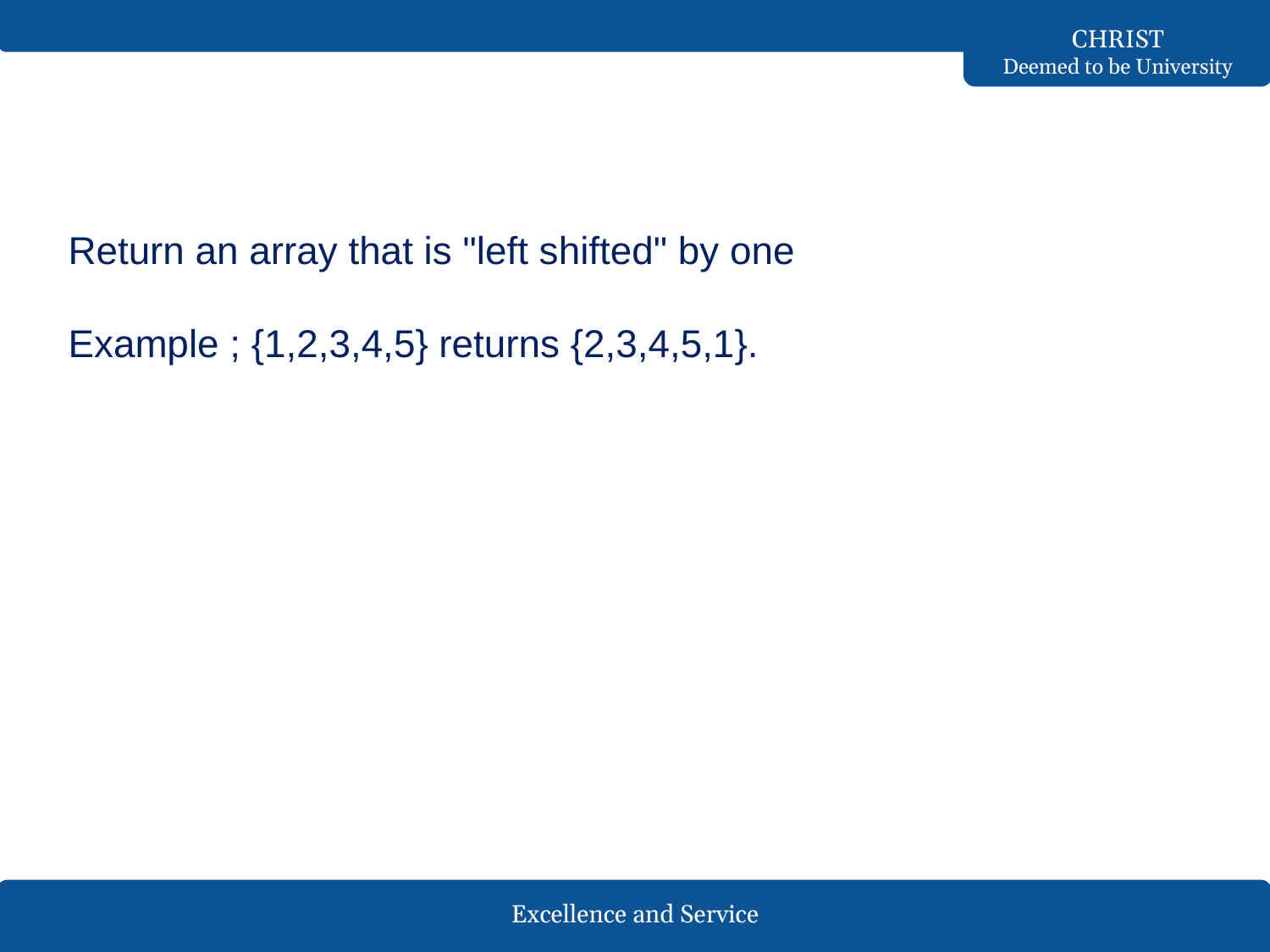

#
Return an array that is "left shifted" by one

Example ; {1,2,3,4,5} returns {2,3,4,5,1}.